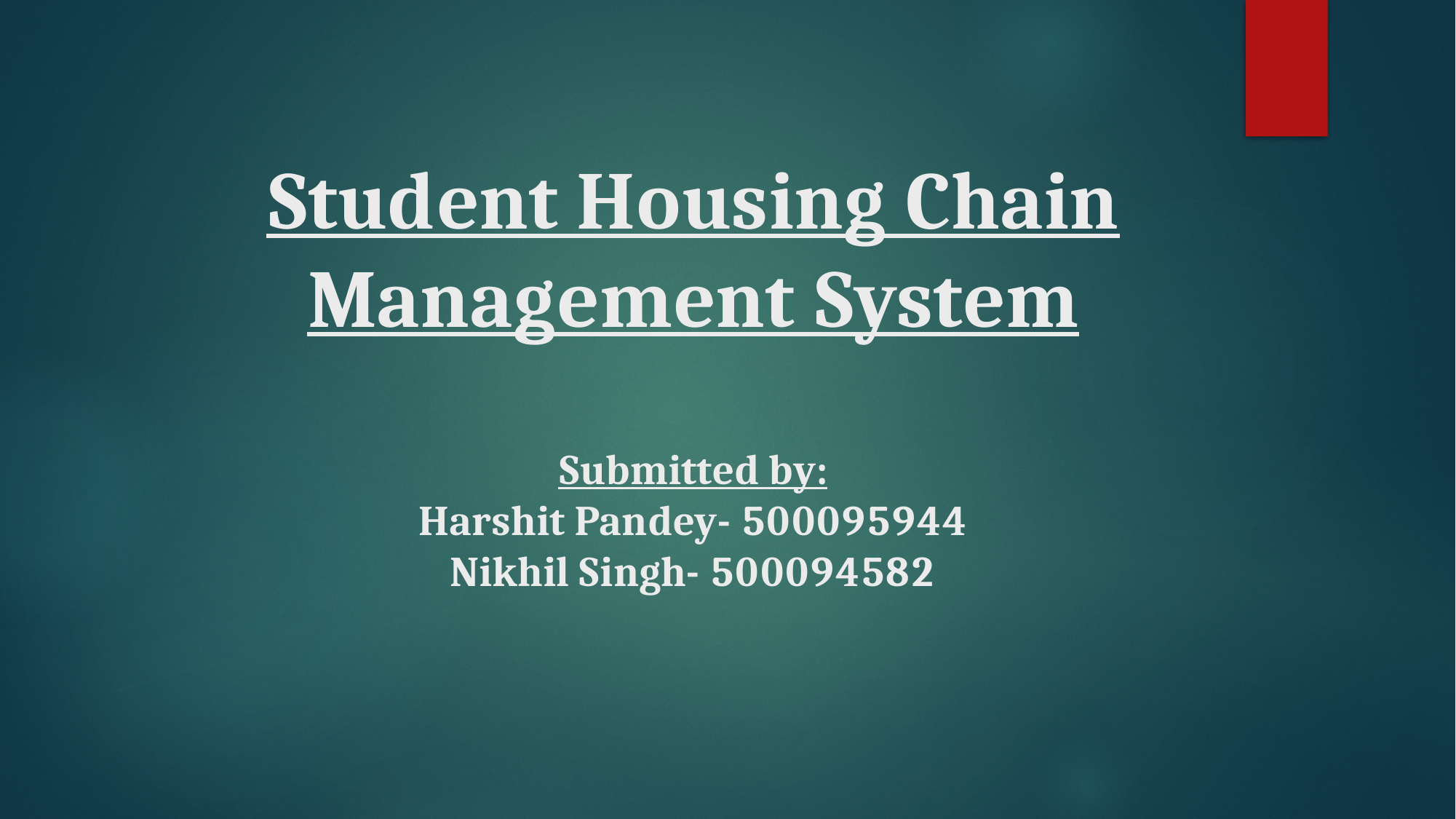

# Student Housing Chain Management System Submitted by: Harshit Pandey- 500095944 Nikhil Singh- 500094582